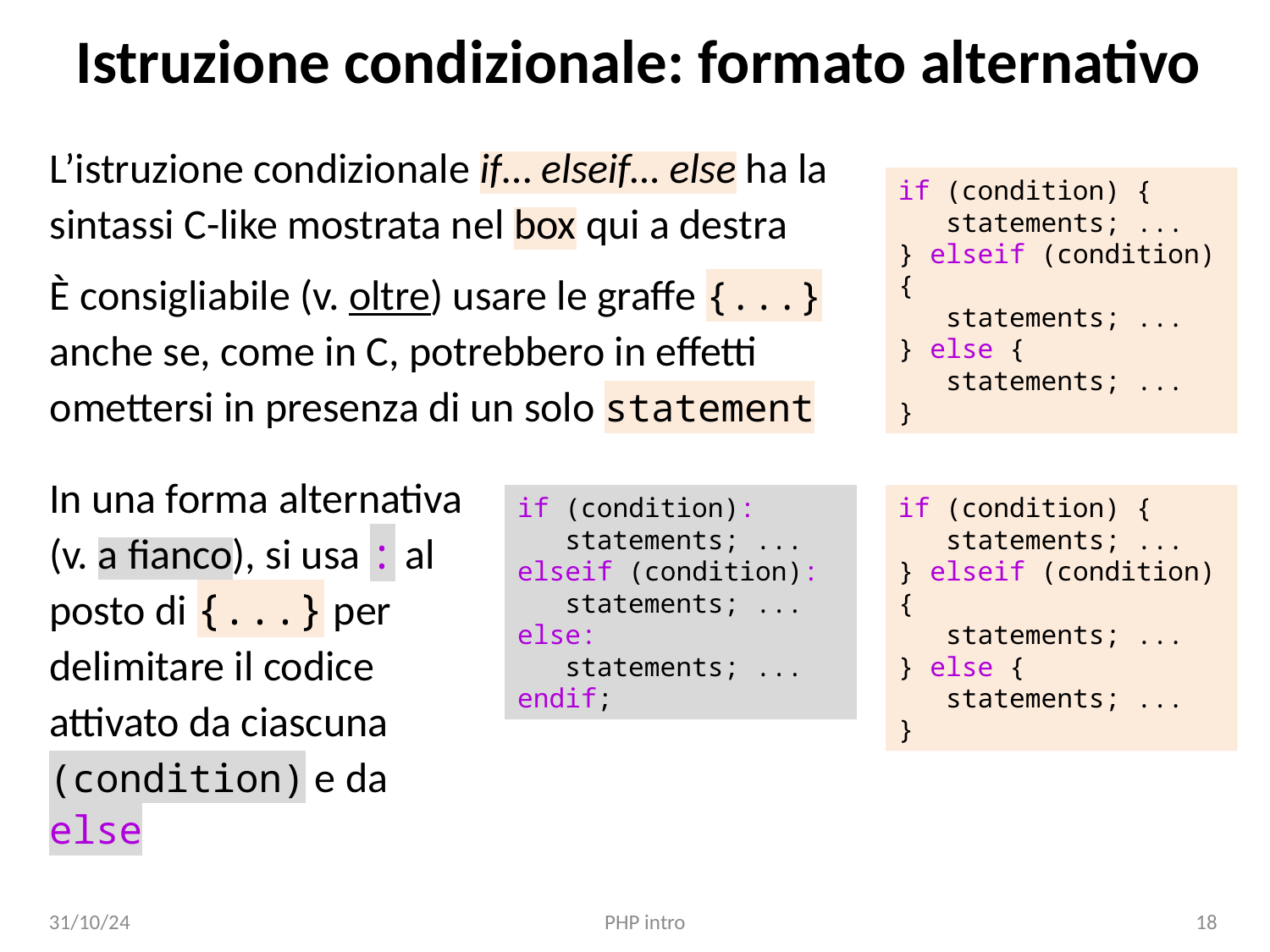

# Istruzione condizionale: formato alternativo
L’istruzione condizionale if… elseif… else ha la sintassi C-like mostrata nel box qui a destra
È consigliabile (v. oltre) usare le graffe {...} anche se, come in C, potrebbero in effetti omettersi in presenza di un solo statement
if (condition) {
   statements; ...
} elseif (condition) {
   statements; ...
} else {
   statements; ...
}
In una forma alternativa (v. a fianco), si usa : al posto di {...} per delimitare il codice attivato da ciascuna (condition) e da else
if (condition):
   statements; ...
elseif (condition):
   statements; ...
else:
   statements; ...
endif;
if (condition) {
   statements; ...
} elseif (condition) {
   statements; ...
} else {
   statements; ...
}

31/10/24
PHP intro
18